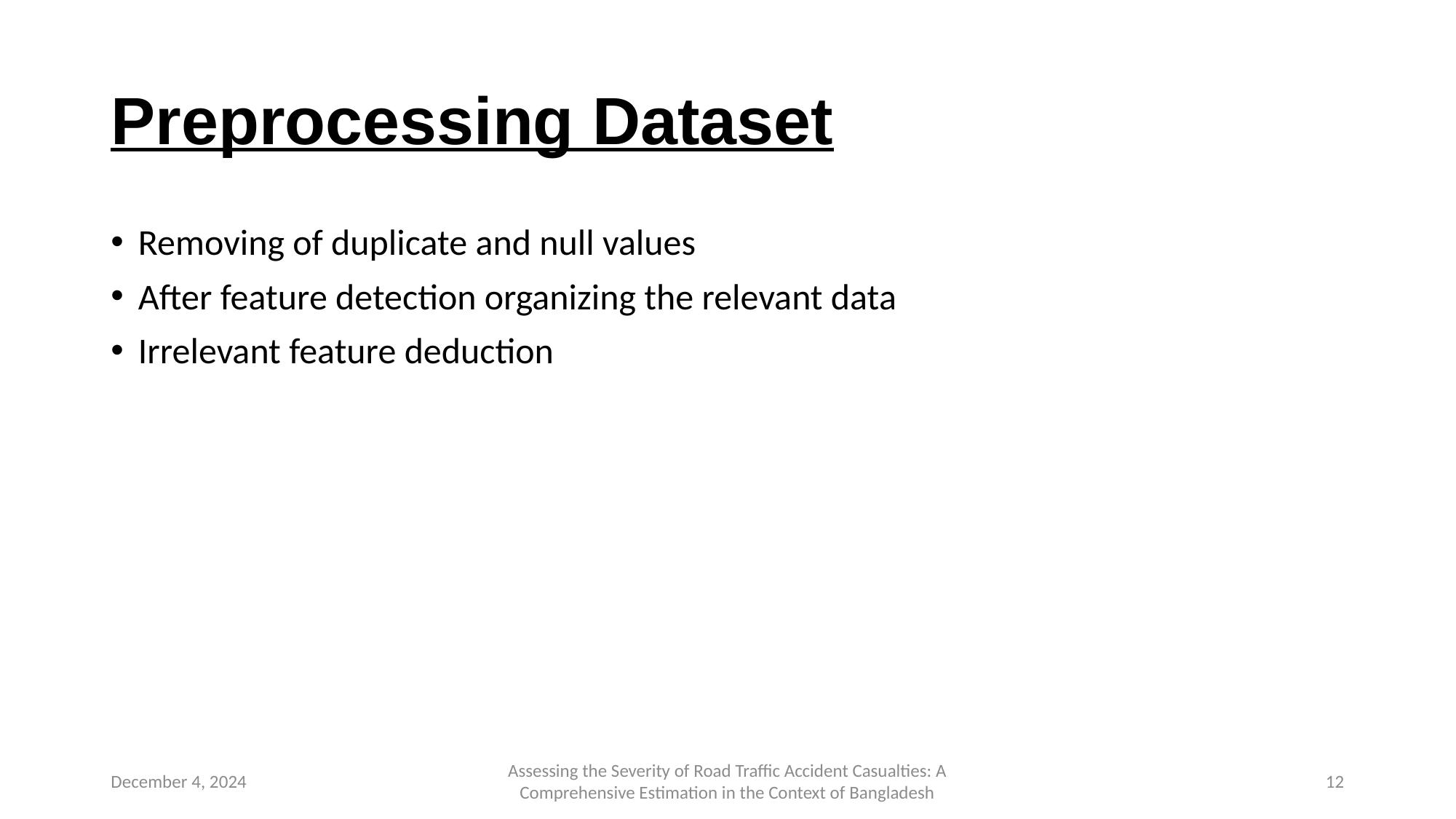

# Preprocessing Dataset
Removing of duplicate and null values
After feature detection organizing the relevant data
Irrelevant feature deduction
December 4, 2024
Assessing the Severity of Road Traffic Accident Casualties: A Comprehensive Estimation in the Context of Bangladesh
12